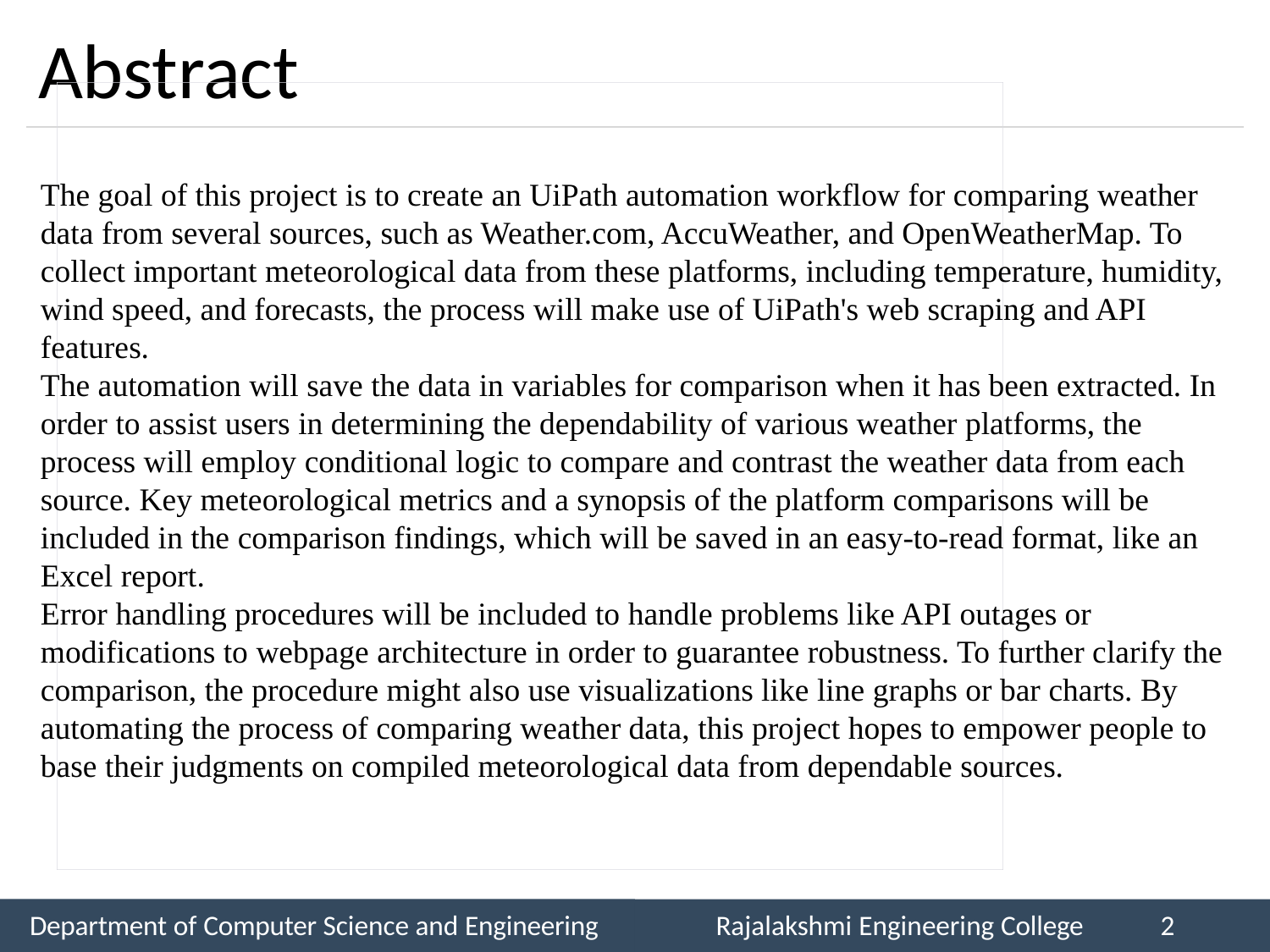

# Abstract

The goal of this project is to create an UiPath automation workflow for comparing weather data from several sources, such as Weather.com, AccuWeather, and OpenWeatherMap. To collect important meteorological data from these platforms, including temperature, humidity, wind speed, and forecasts, the process will make use of UiPath's web scraping and API features.
The automation will save the data in variables for comparison when it has been extracted. In order to assist users in determining the dependability of various weather platforms, the process will employ conditional logic to compare and contrast the weather data from each source. Key meteorological metrics and a synopsis of the platform comparisons will be included in the comparison findings, which will be saved in an easy-to-read format, like an Excel report.
Error handling procedures will be included to handle problems like API outages or modifications to webpage architecture in order to guarantee robustness. To further clarify the comparison, the procedure might also use visualizations like line graphs or bar charts. By automating the process of comparing weather data, this project hopes to empower people to base their judgments on compiled meteorological data from dependable sources.

Department of Computer Science and Engineering
Rajalakshmi Engineering College
2